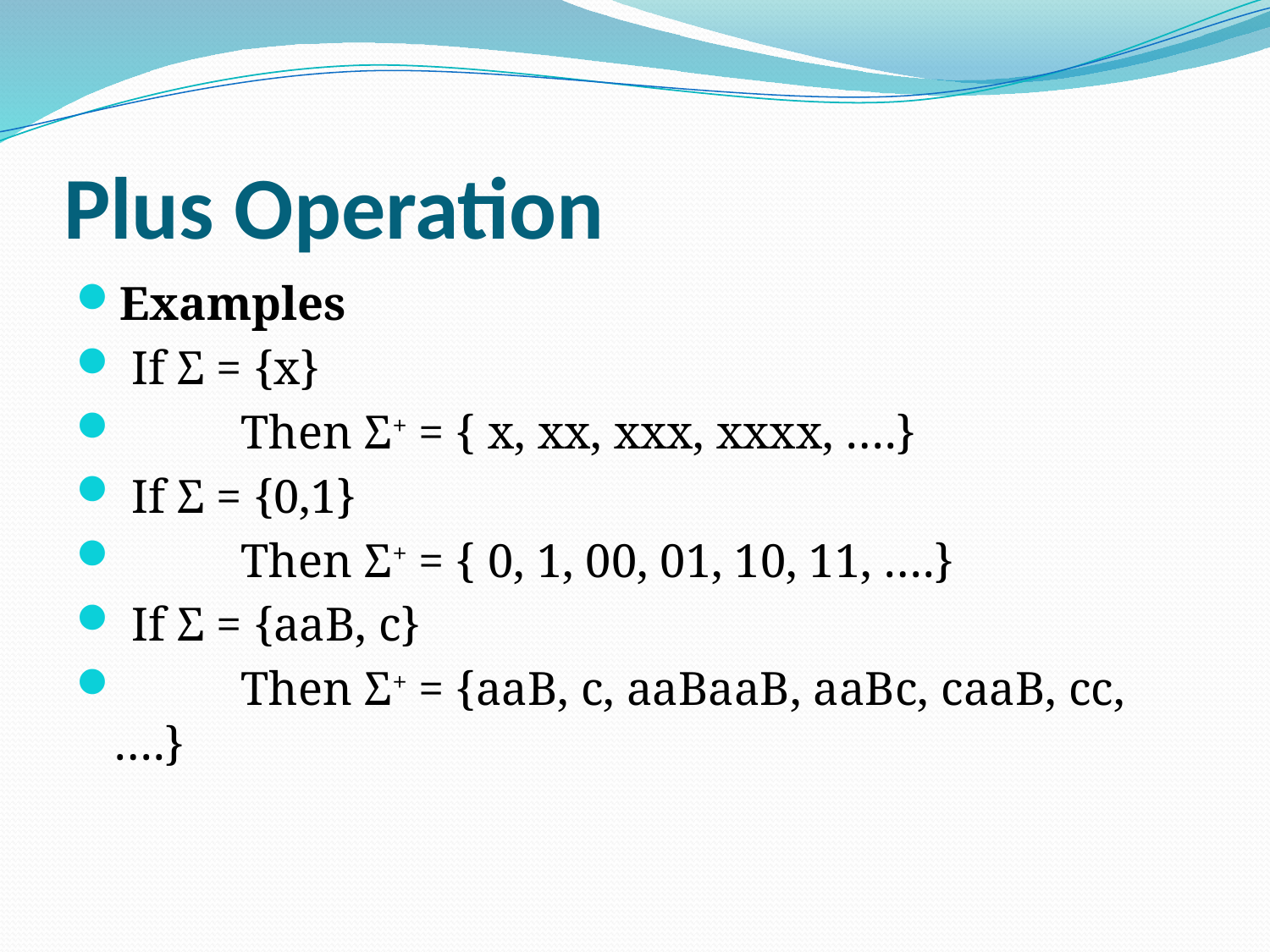

# Plus Operation
Examples
 If Σ = {x}
	Then Σ+ = { x, xx, xxx, xxxx, ….}
 If Σ = {0,1}
	Then Σ+ = { 0, 1, 00, 01, 10, 11, ….}
 If Σ = {aaB, c}
	Then Σ+ = {aaB, c, aaBaaB, aaBc, caaB, cc, ….}